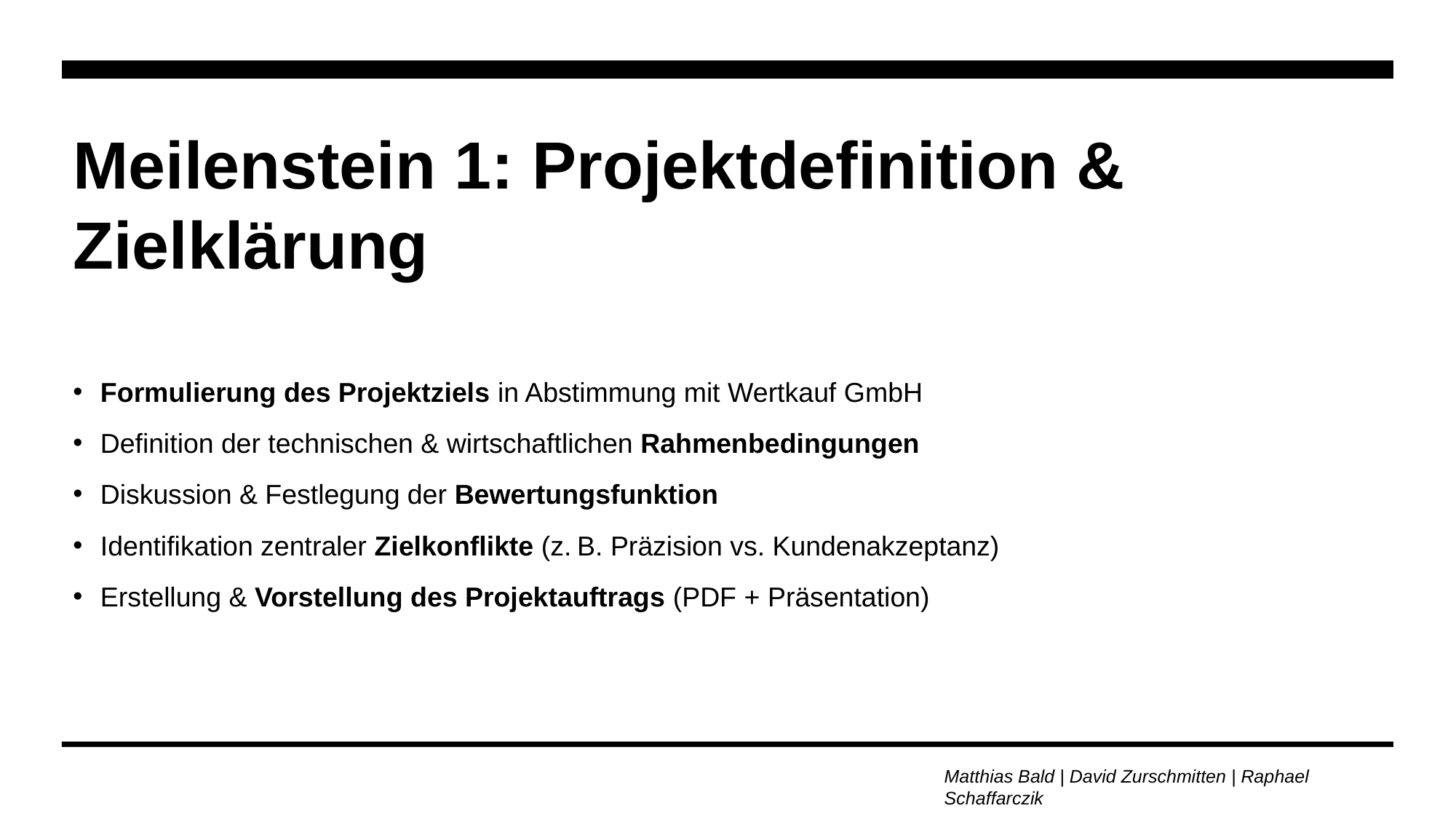

# Meilenstein 1: Projektdefinition & Zielklärung

Formulierung des Projektziels in Abstimmung mit Wertkauf GmbH
Definition der technischen & wirtschaftlichen Rahmenbedingungen
Diskussion & Festlegung der Bewertungsfunktion
Identifikation zentraler Zielkonflikte (z. B. Präzision vs. Kundenakzeptanz)
Erstellung & Vorstellung des Projektauftrags (PDF + Präsentation)